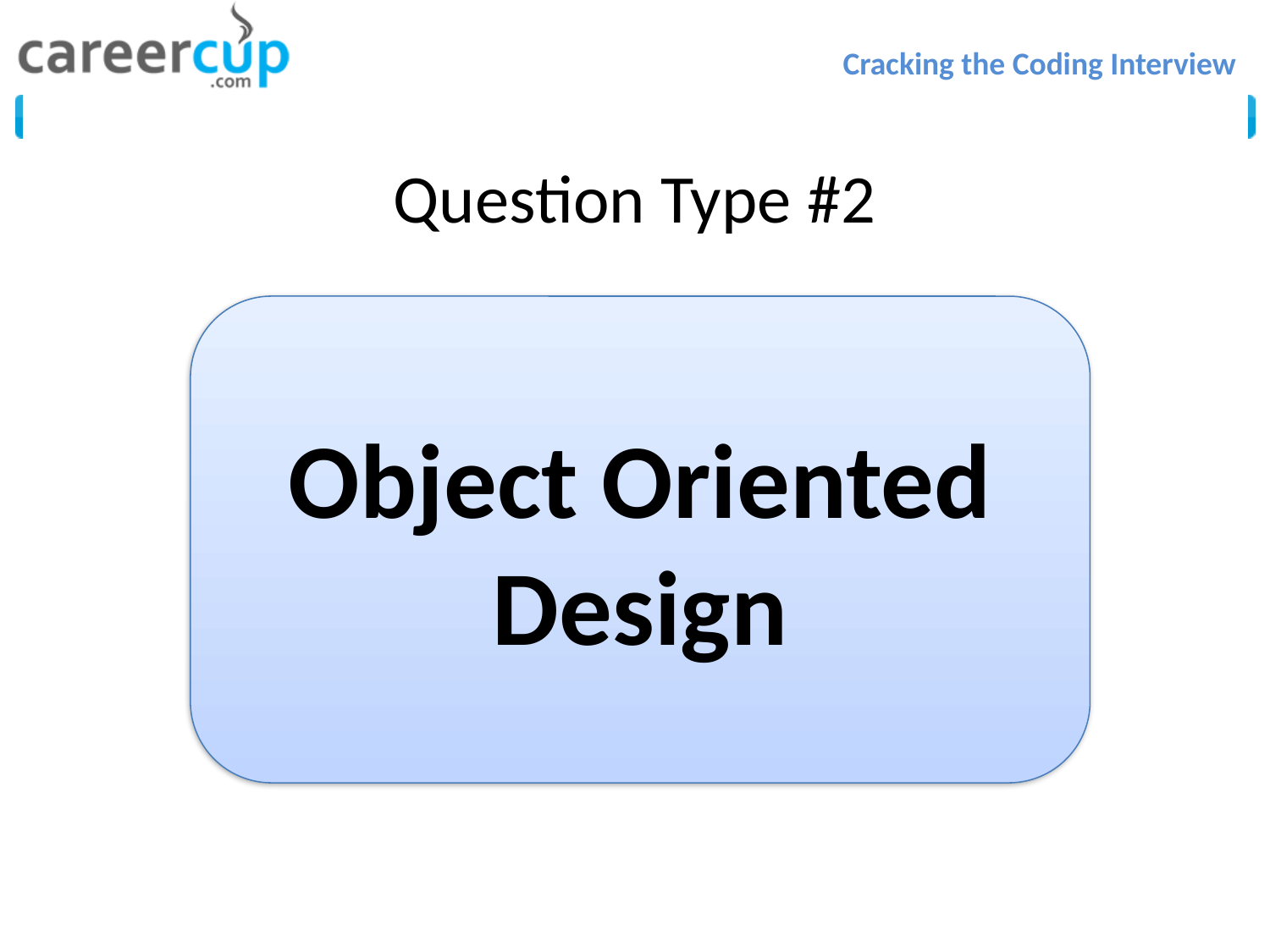

# Question Type #2
Object Oriented Design